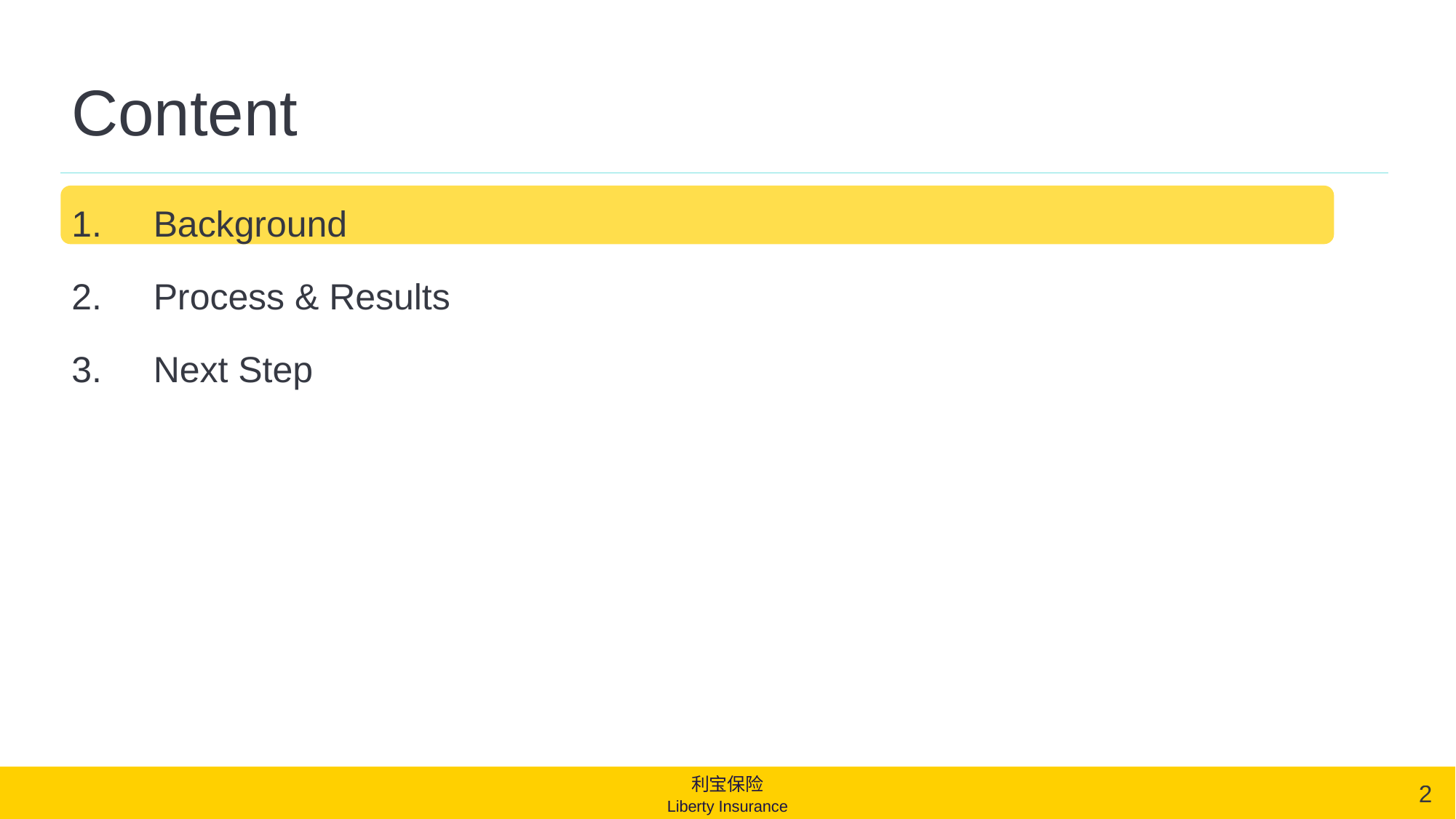

Background
Process & Results
Next Step

2